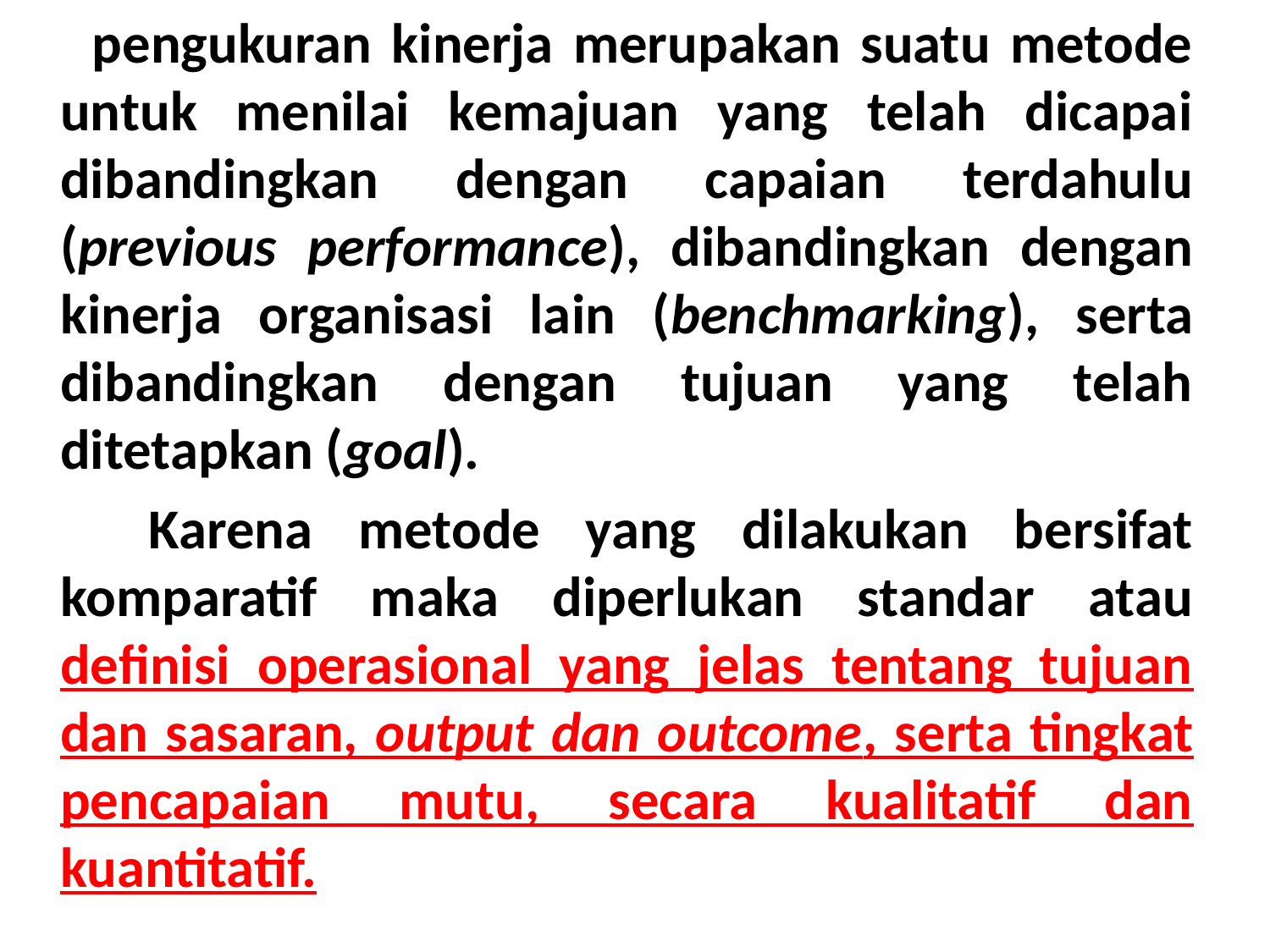

pengukuran kinerja merupakan suatu metode untuk menilai kemajuan yang telah dicapai dibandingkan dengan capaian terdahulu (previous performance), dibandingkan dengan kinerja organisasi lain (benchmarking), serta dibandingkan dengan tujuan yang telah ditetapkan (goal).
   Karena metode yang dilakukan bersifat komparatif maka diperlukan standar atau definisi operasional yang jelas tentang tujuan dan sasaran, output dan outcome, serta tingkat pencapaian mutu, secara kualitatif dan kuantitatif.